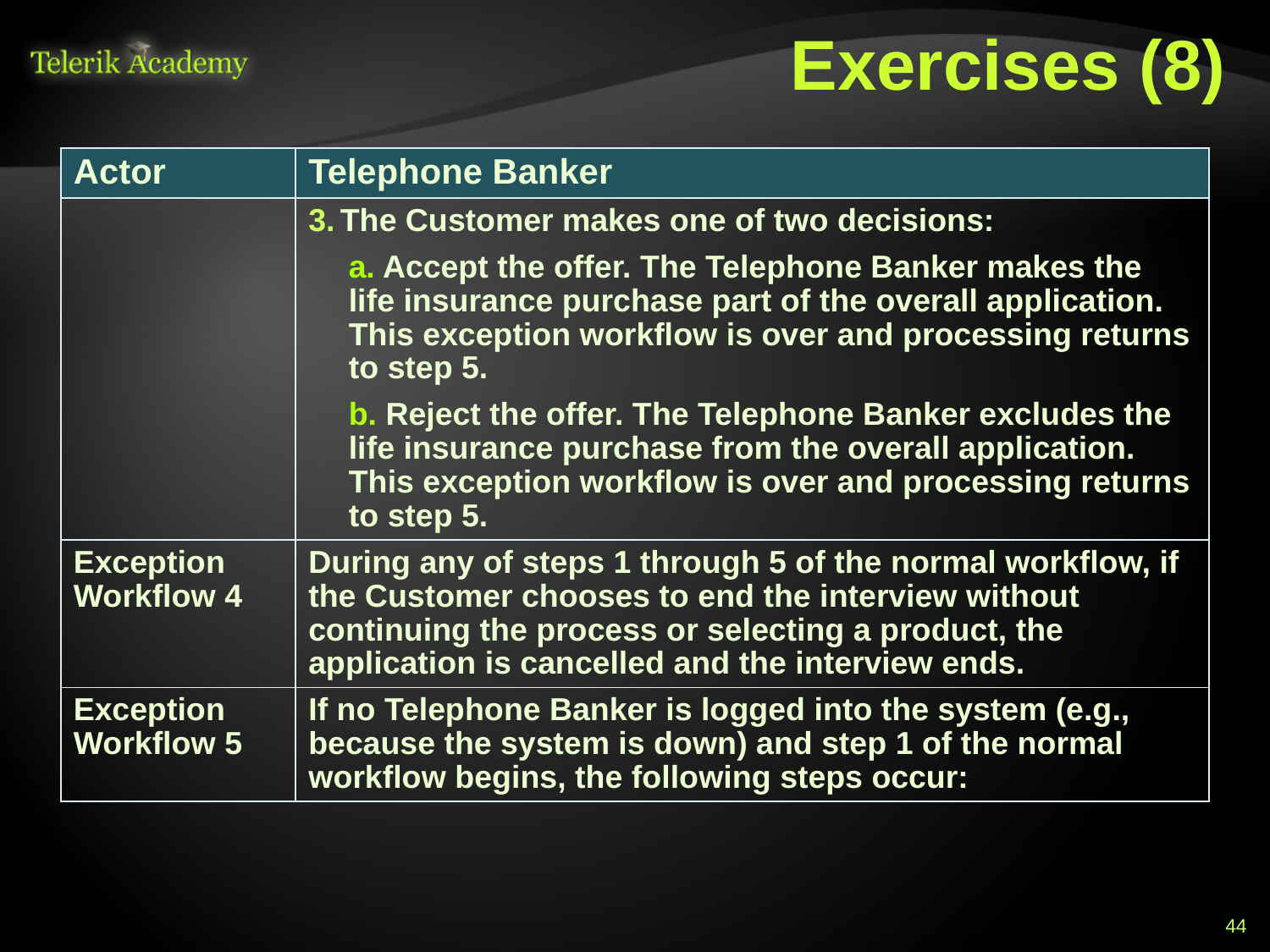

# Exercises (8)
| Actor | Telephone Banker |
| --- | --- |
|  | The Customer makes one of two decisions: a. Accept the offer. The Telephone Banker makes the life insurance purchase part of the overall application. This exception workflow is over and processing returns to step 5. b. Reject the offer. The Telephone Banker excludes the life insurance purchase from the overall application. This exception workflow is over and processing returns to step 5. |
| Exception Workflow 4 | During any of steps 1 through 5 of the normal workflow, if the Customer chooses to end the interview without continuing the process or selecting a product, the application is cancelled and the interview ends. |
| Exception Workflow 5 | If no Telephone Banker is logged into the system (e.g., because the system is down) and step 1 of the normal workflow begins, the following steps occur: |
44